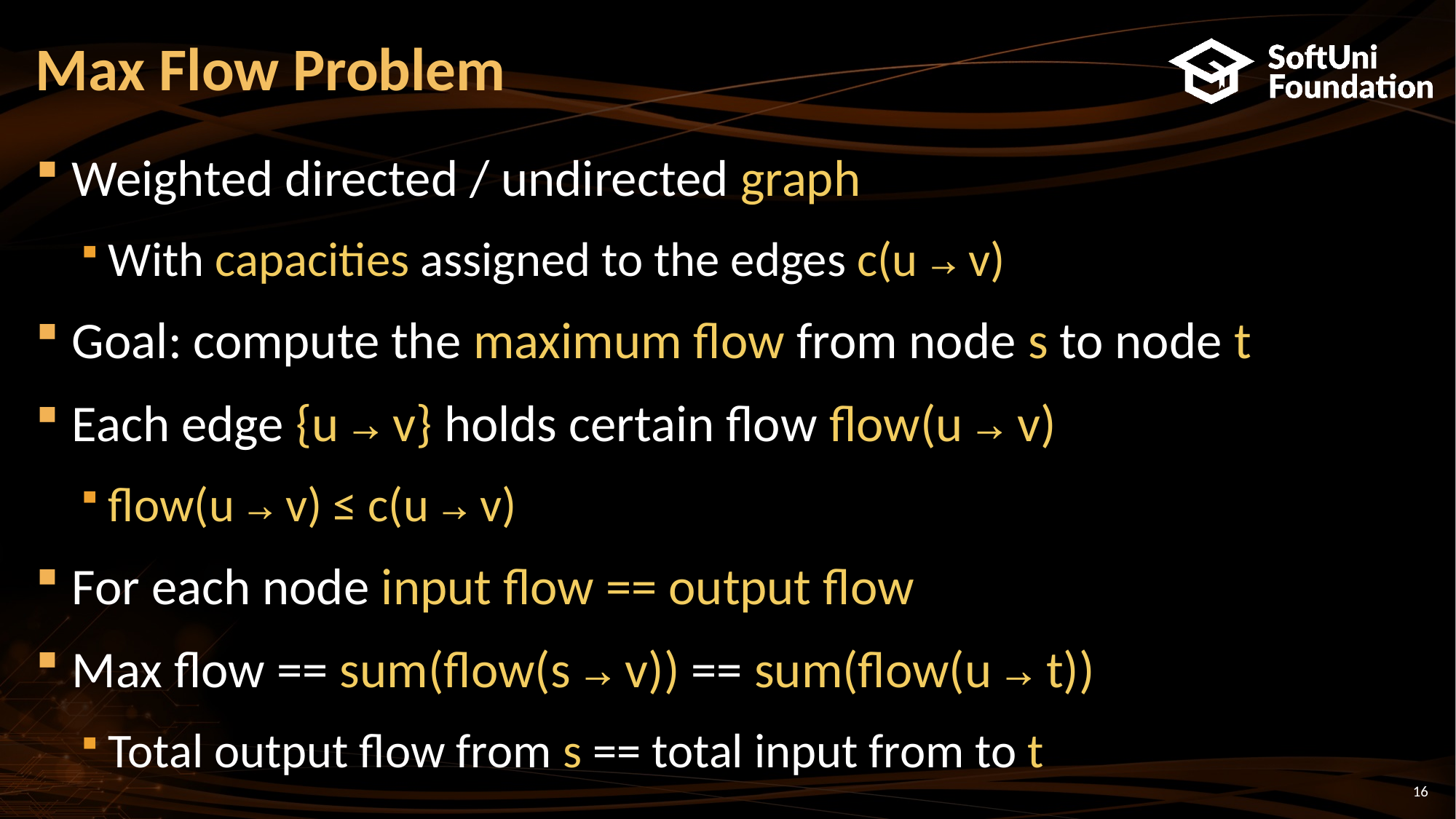

# Max Flow Problem
Weighted directed / undirected graph
With capacities assigned to the edges c(u → v)
Goal: compute the maximum flow from node s to node t
Each edge {u → v} holds certain flow flow(u → v)
flow(u → v) ≤ c(u → v)
For each node input flow == output flow
Max flow == sum(flow(s → v)) == sum(flow(u → t))
Total output flow from s == total input from to t

16